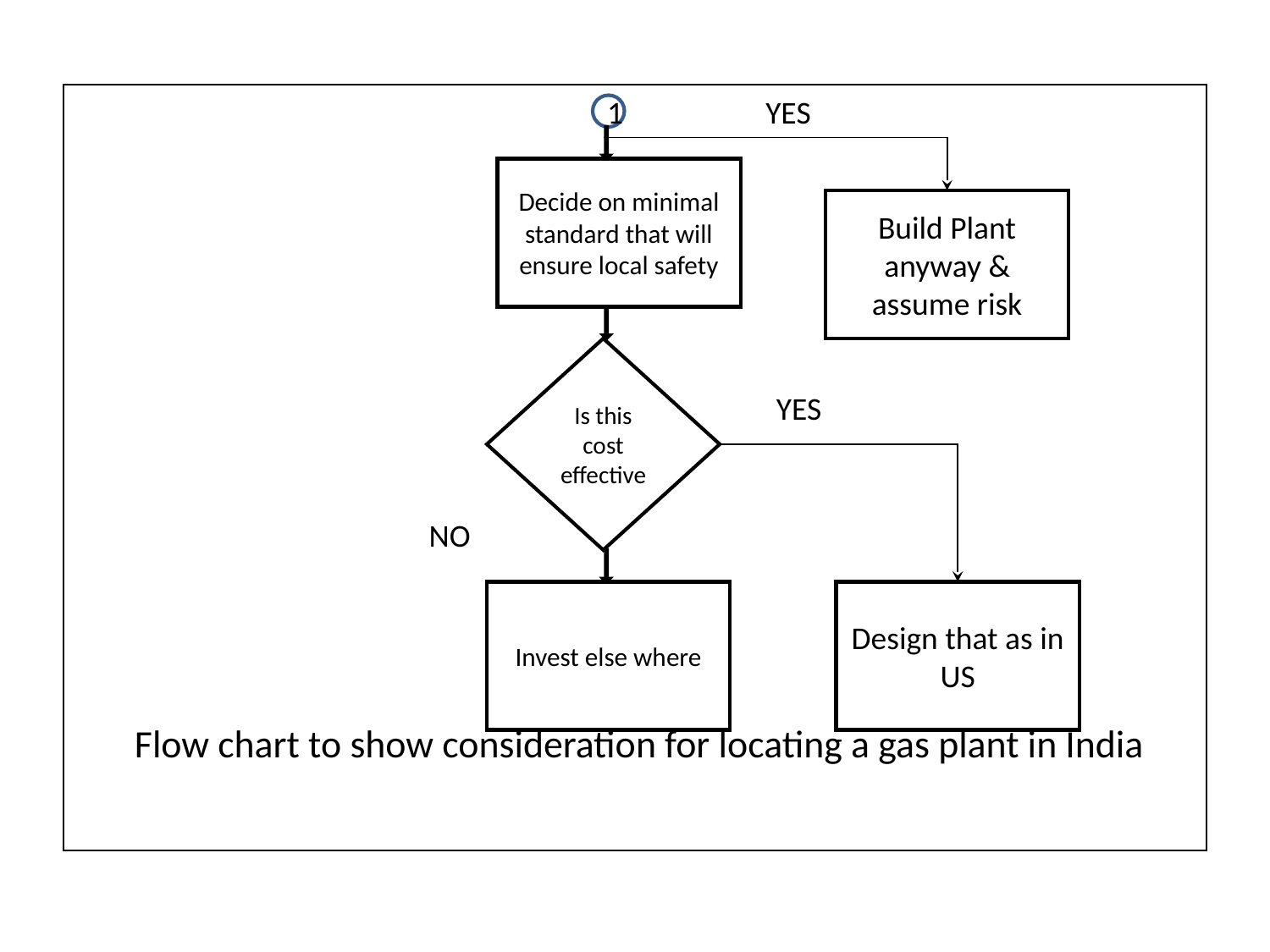

Flow chart to show consideration for locating a gas plant in India

1
YES

Decide on minimal standard that will ensure local safety
Build Plant anyway & assume risk

Is this cost effective
YES
NO

Invest else where
Design that as in US